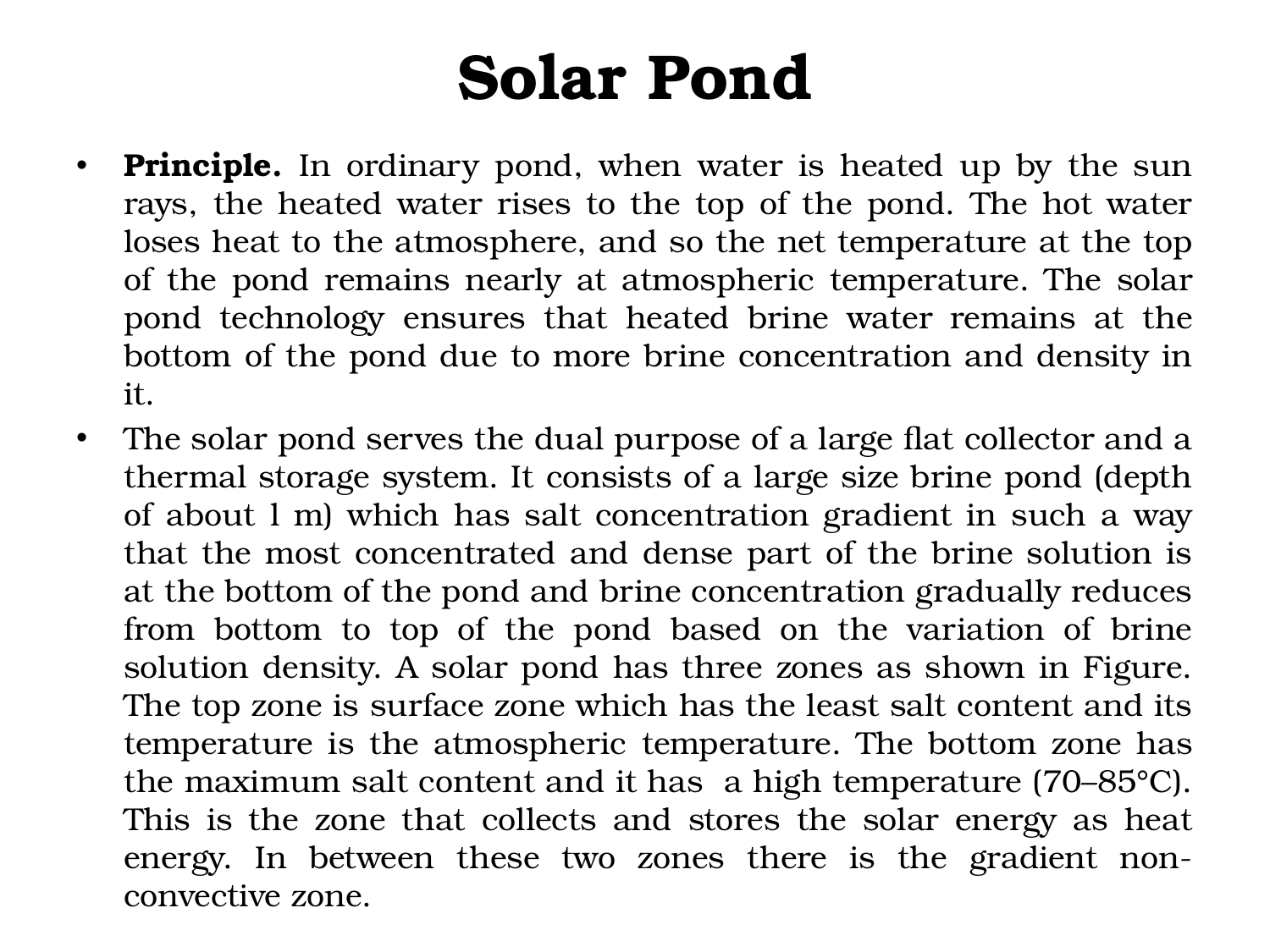

# Solar Pond
Principle. In ordinary pond, when water is heated up by the sun rays, the heated water rises to the top of the pond. The hot water loses heat to the atmosphere, and so the net temperature at the top of the pond remains nearly at atmospheric temperature. The solar pond technology ensures that heated brine water remains at the bottom of the pond due to more brine concentration and density in it.
The solar pond serves the dual purpose of a large flat collector and a thermal storage system. It consists of a large size brine pond (depth of about l m) which has salt concentration gradient in such a way that the most concentrated and dense part of the brine solution is at the bottom of the pond and brine concentration gradually reduces from bottom to top of the pond based on the variation of brine solution density. A solar pond has three zones as shown in Figure. The top zone is surface zone which has the least salt content and its temperature is the atmospheric temperature. The bottom zone has the maximum salt content and it has  a high temperature (70–85°C). This is the zone that collects and stores the solar energy as heat energy. In between these two zones there is the gradient non-convective zone.